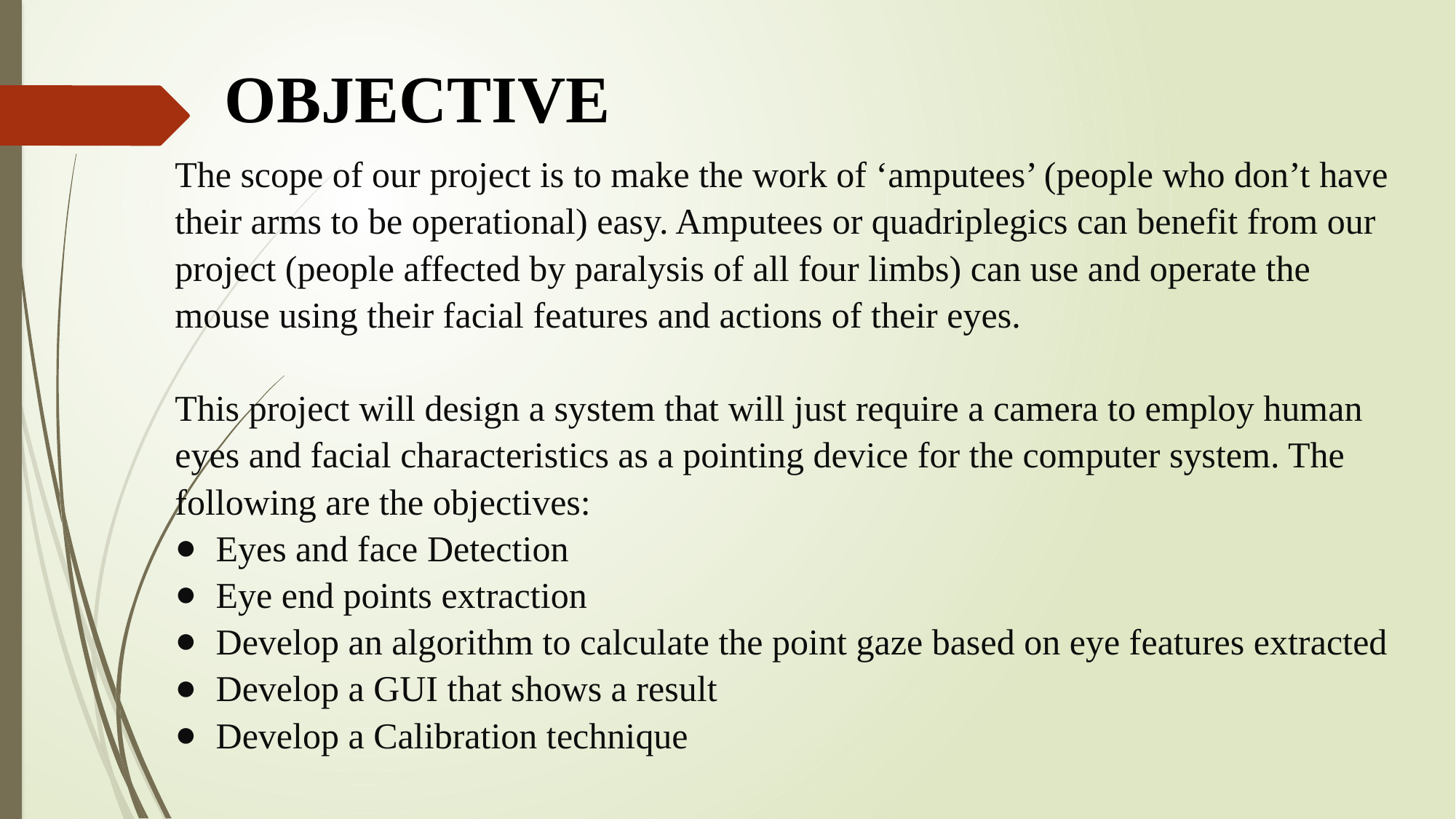

OBJECTIVE
The scope of our project is to make the work of ‘amputees’ (people who don’t have their arms to be operational) easy. Amputees or quadriplegics can benefit from our project (people affected by paralysis of all four limbs) can use and operate the mouse using their facial features and actions of their eyes.

This project will design a system that will just require a camera to employ human eyes and facial characteristics as a pointing device for the computer system. The following are the objectives:
Eyes and face Detection
Eye end points extraction
Develop an algorithm to calculate the point gaze based on eye features extracted
Develop a GUI that shows a result
Develop a Calibration technique